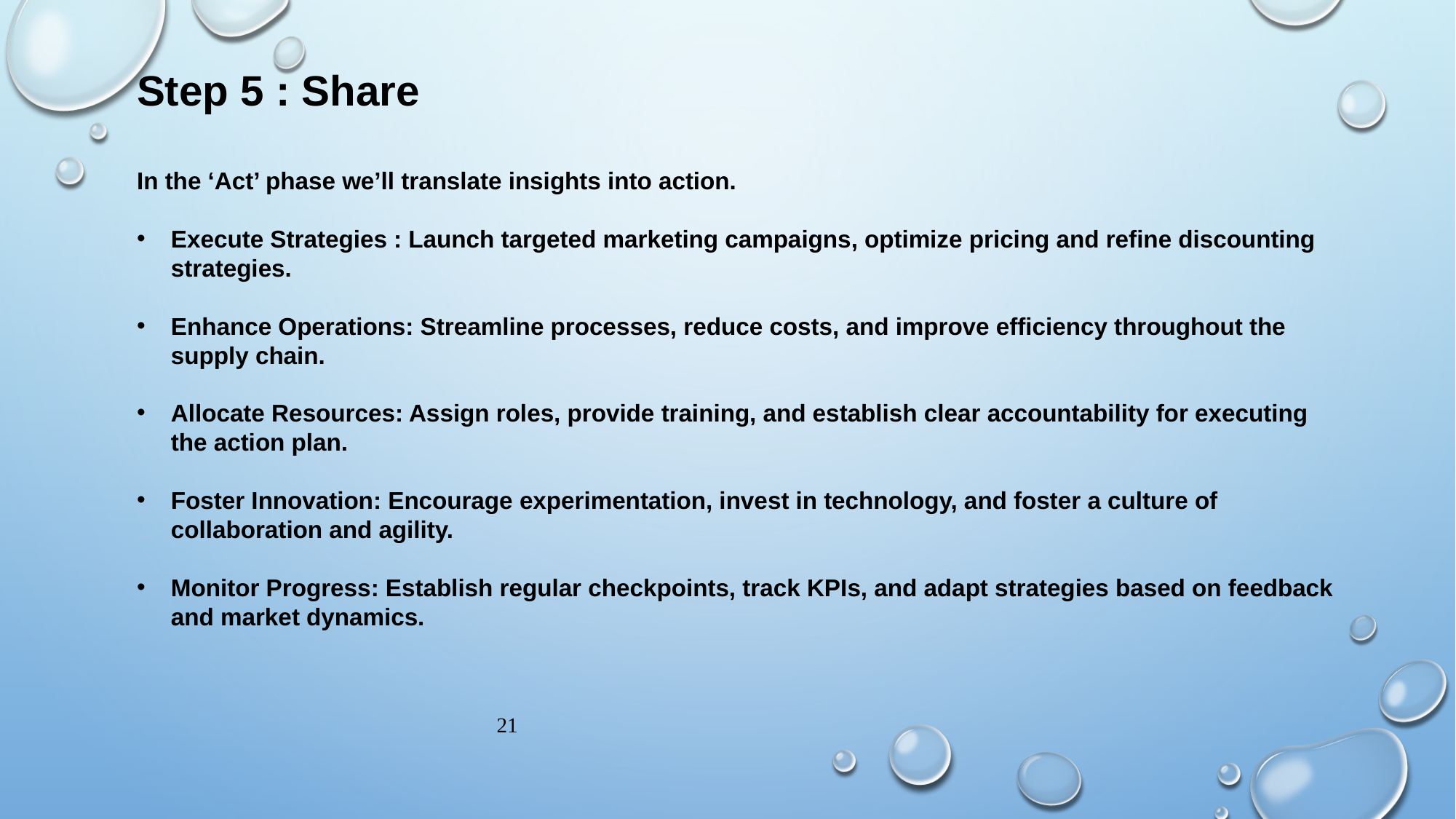

Step 5 : Share

In the ‘Act’ phase we’ll translate insights into action.

Execute Strategies : Launch targeted marketing campaigns, optimize pricing and refine discounting strategies.

Enhance Operations: Streamline processes, reduce costs, and improve efficiency throughout the supply chain.

Allocate Resources: Assign roles, provide training, and establish clear accountability for executing the action plan.

Foster Innovation: Encourage experimentation, invest in technology, and foster a culture of collaboration and agility.

Monitor Progress: Establish regular checkpoints, track KPIs, and adapt strategies based on feedback and market dynamics.

21